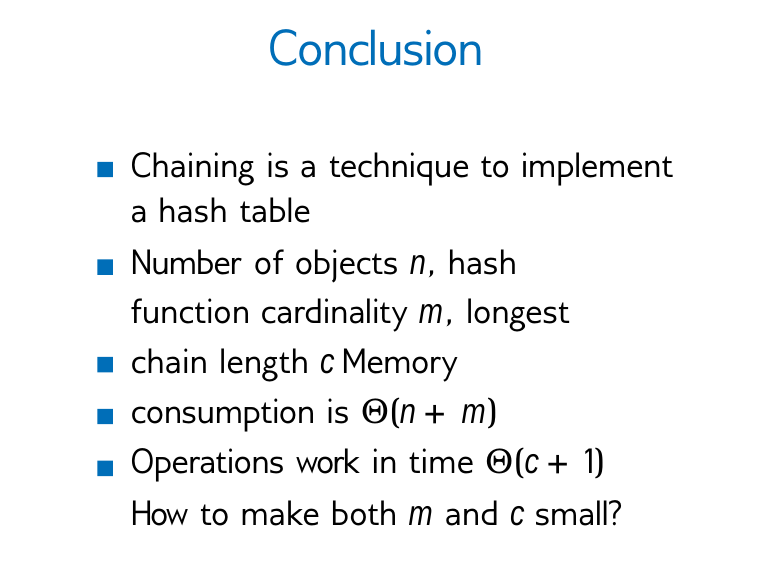

# Conclusion
Chaining is a technique to implement a hash table
Number of objects n, hash function cardinality m, longest chain length c Memory consumption is Θ(n + m) Operations work in time Θ(c + 1)
How to make both m and c small?